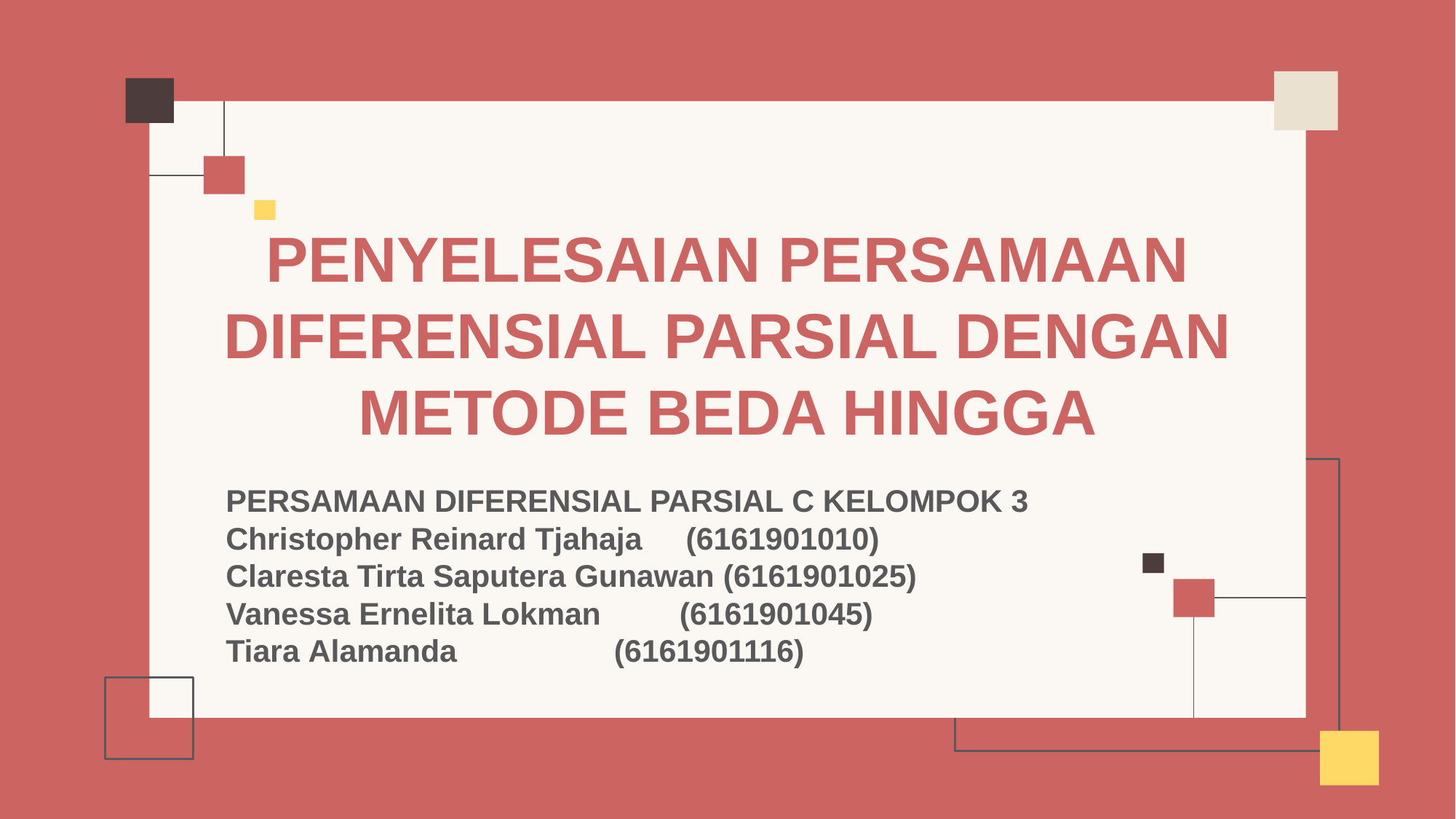

# PENYELESAIAN PERSAMAAN DIFERENSIAL PARSIAL DENGAN METODE BEDA HINGGA
PERSAMAAN DIFERENSIAL PARSIAL C KELOMPOK 3
Christopher Reinard Tjahaja     (6161901010)
Claresta Tirta Saputera Gunawan (6161901025)
Vanessa Ernelita Lokman         (6161901045)
Tiara Alamanda                  (6161901116)